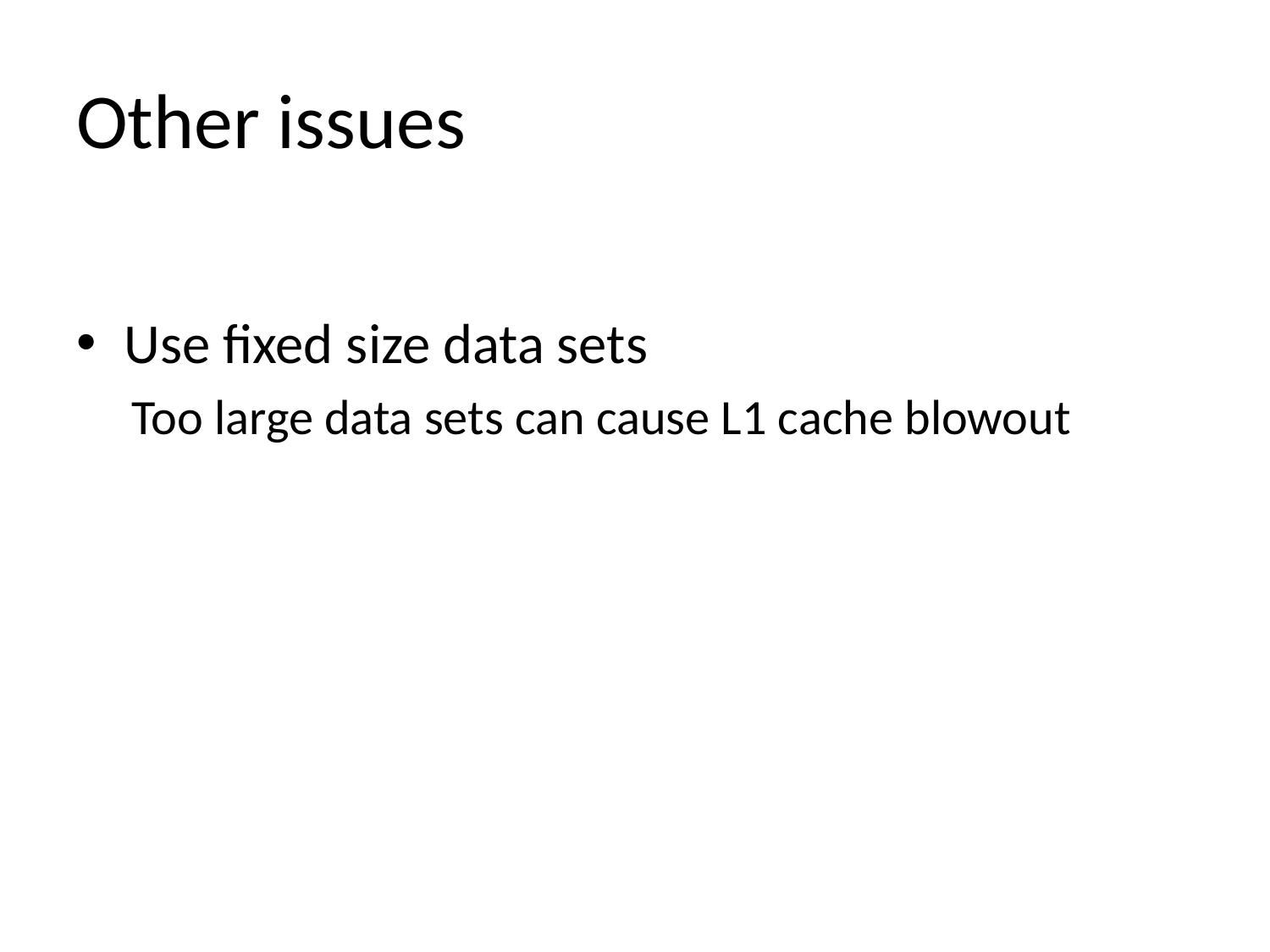

# Other issues

Use fixed size data sets
Too large data sets can cause L1 cache blowout